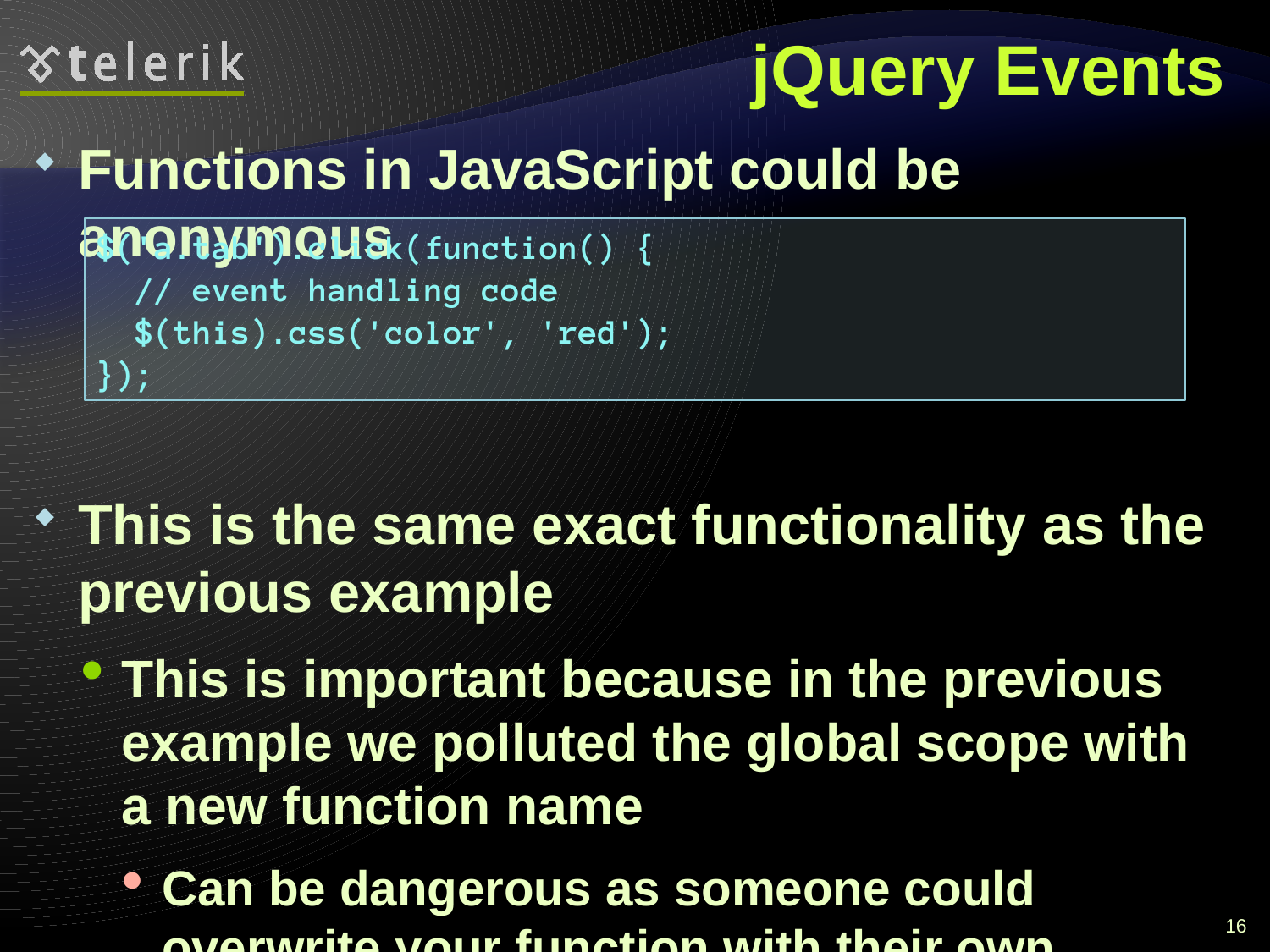

# jQuery Events
Functions in JavaScript could be anonymous

This is the same exact functionality as the previous example
This is important because in the previous example we polluted the global scope with a new function name
Can be dangerous as someone could overwrite your function with their own accidentally
$('a.tab').click(function() {
  // event handling code
  $(this).css('color', 'red');
});
16